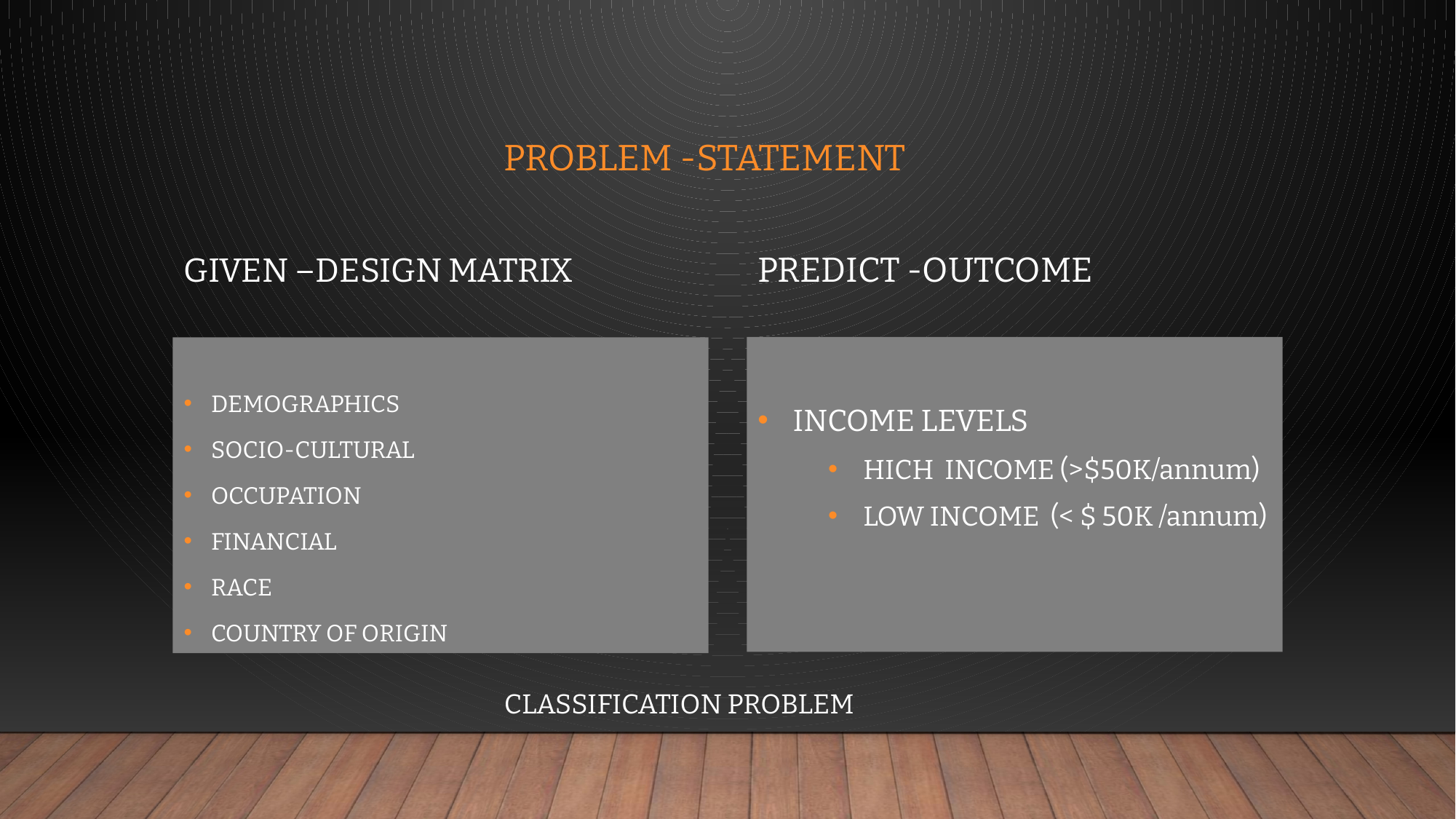

# Problem -Statement
GIVEN –DESIGN MATRIX
PREDICT -OUTCOME

INCOME LEVELS
HICH  INCOME (>$50K/annum)
LOW INCOME  (< $ 50K /annum)

DEMOGRAPHICS
SOCIO-CULTURAL
OCCUPATION
FINANCIAL
RACE
COUNTRY OF ORIGIN

CLASSIFICATION PROBLEM